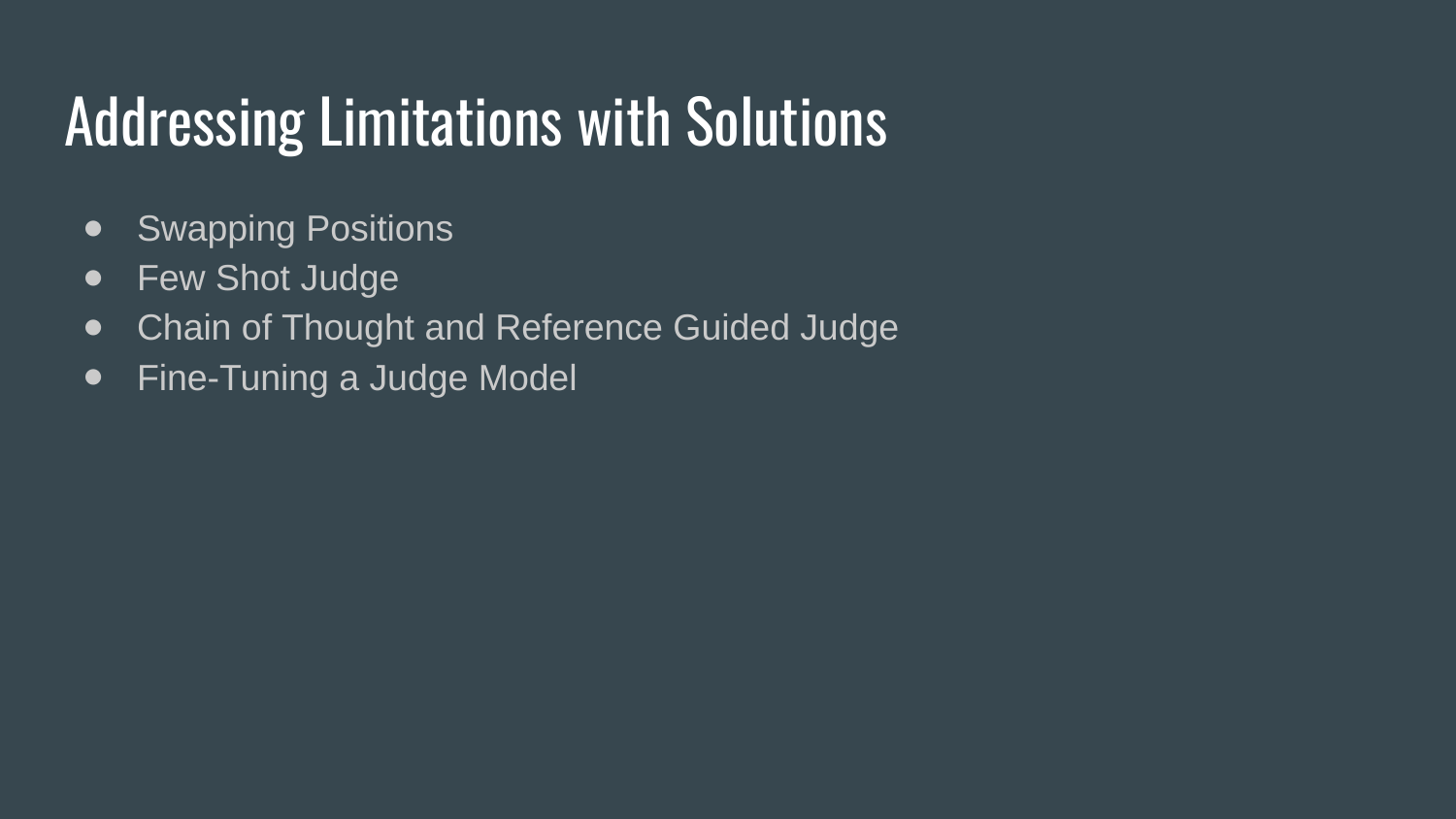

# Addressing Limitations with Solutions
Swapping Positions
Few Shot Judge
Chain of Thought and Reference Guided Judge
Fine-Tuning a Judge Model